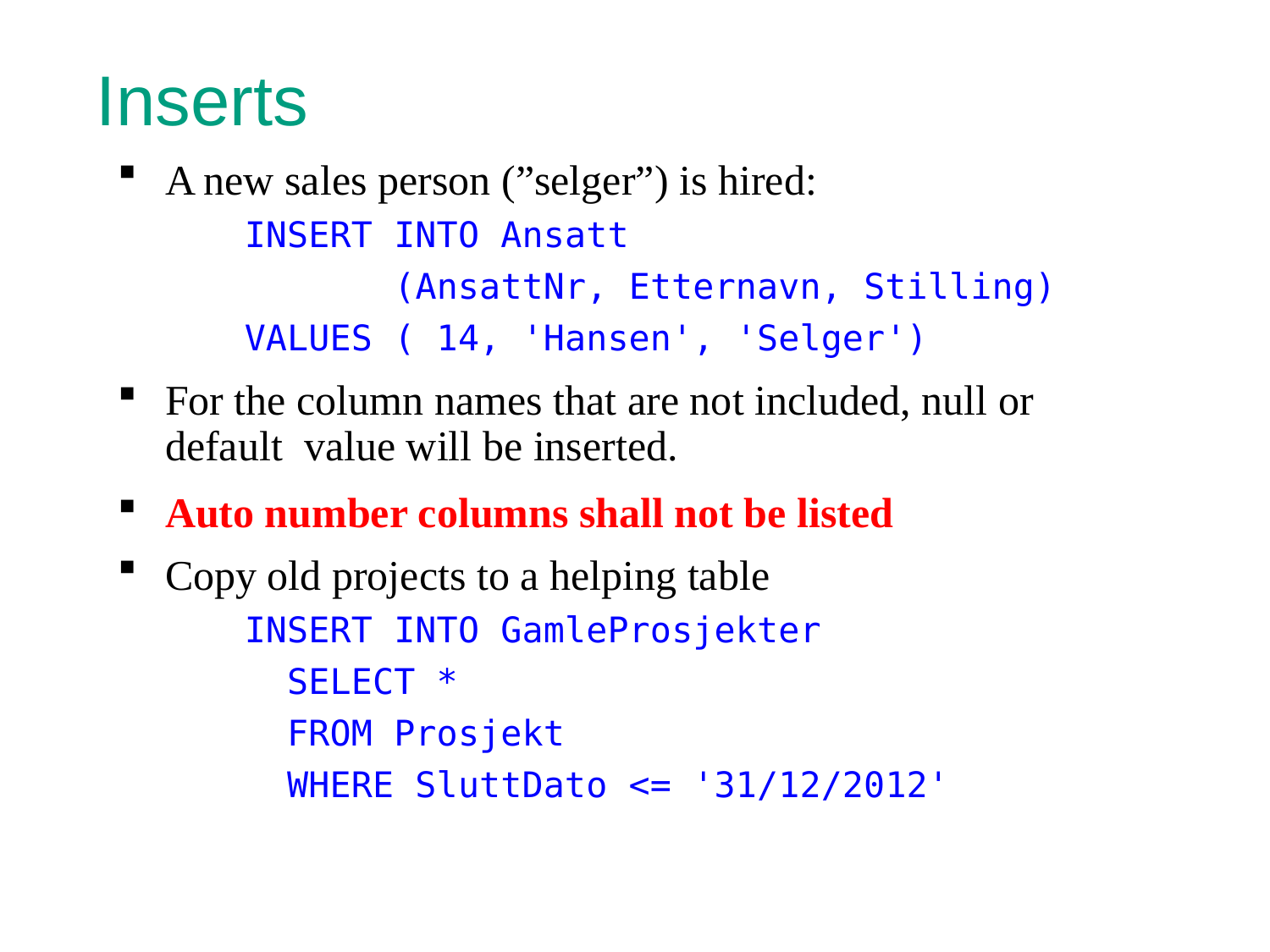

# Inserts
A new sales person (”selger”) is hired:
 	INSERT INTO Ansatt
  	       (AnsattNr, Etternavn, Stilling)
	VALUES ( 14, 'Hansen', 'Selger')
For the column names that are not included, null or default  value will be inserted.
Auto number columns shall not be listed
Copy old projects to a helping table
  	INSERT INTO GamleProsjekter
  	  SELECT *
  	  FROM Prosjekt
  	  WHERE SluttDato <= '31/12/2012'